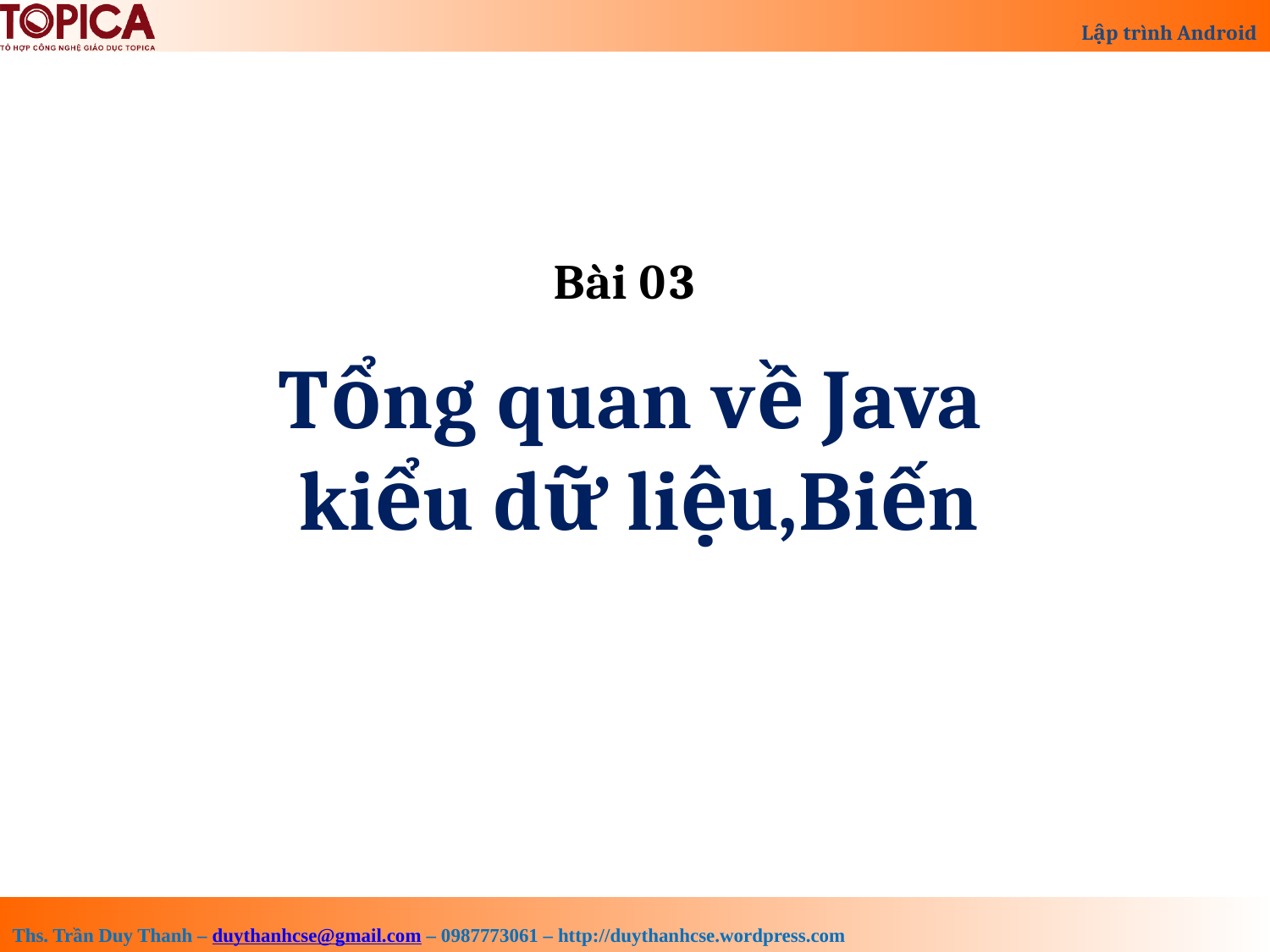

Bài 03
Tổng quan về Java
 kiểu dữ liệu,Biến